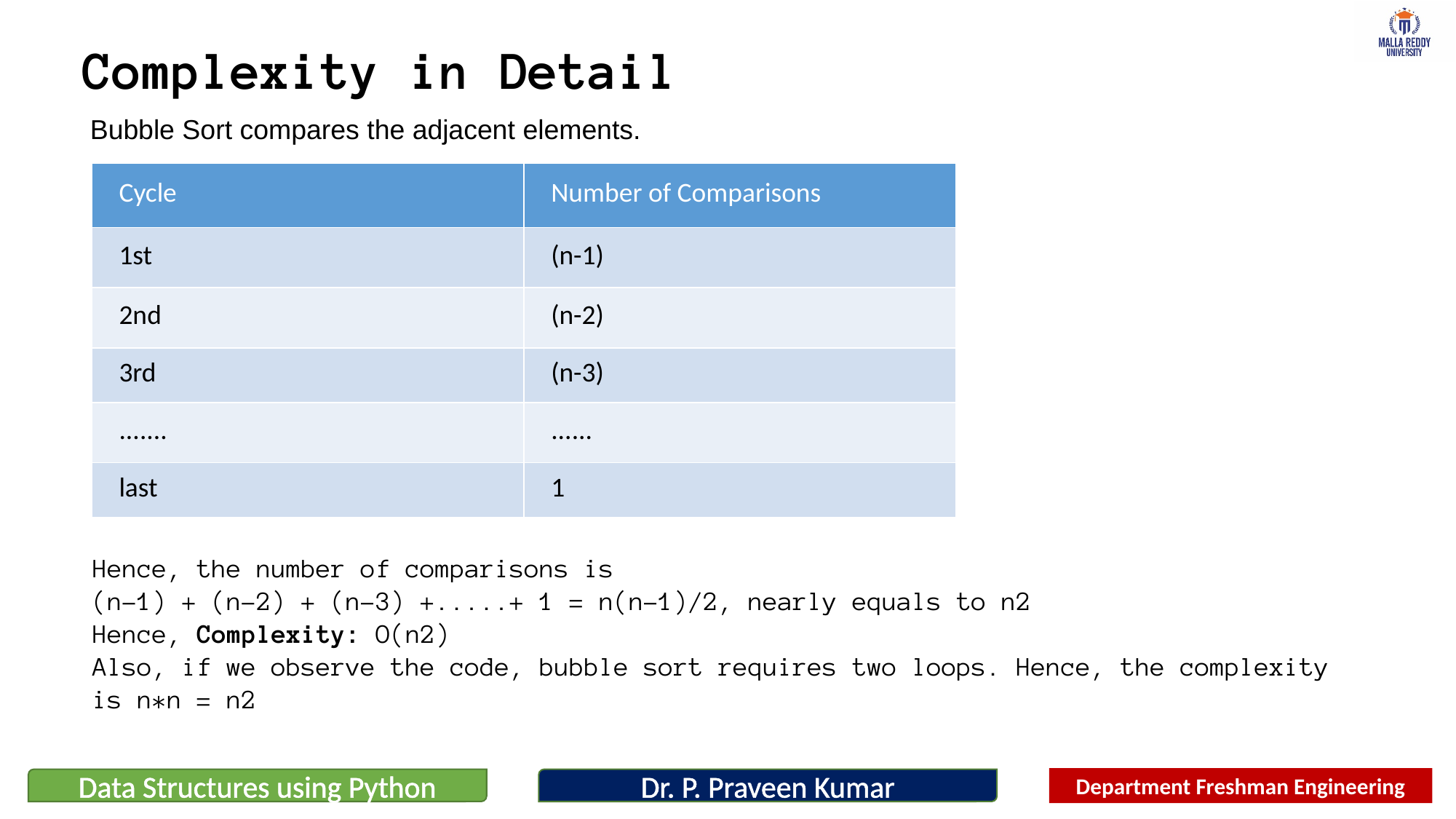

# Complexity in Detail
Bubble Sort compares the adjacent elements.

| Cycle | Number of Comparisons |
| --- | --- |
| 1st | (n-1) |
| 2nd | (n-2) |
| 3rd | (n-3) |
| ....... | ...... |
| last | 1 |
Hence, the number of comparisons is
(n-1) + (n-2) + (n-3) +.....+ 1 = n(n-1)/2, nearly equals to n2
Hence, Complexity: O(n2)
Also, if we observe the code, bubble sort requires two loops. Hence, the complexity is n*n = n2